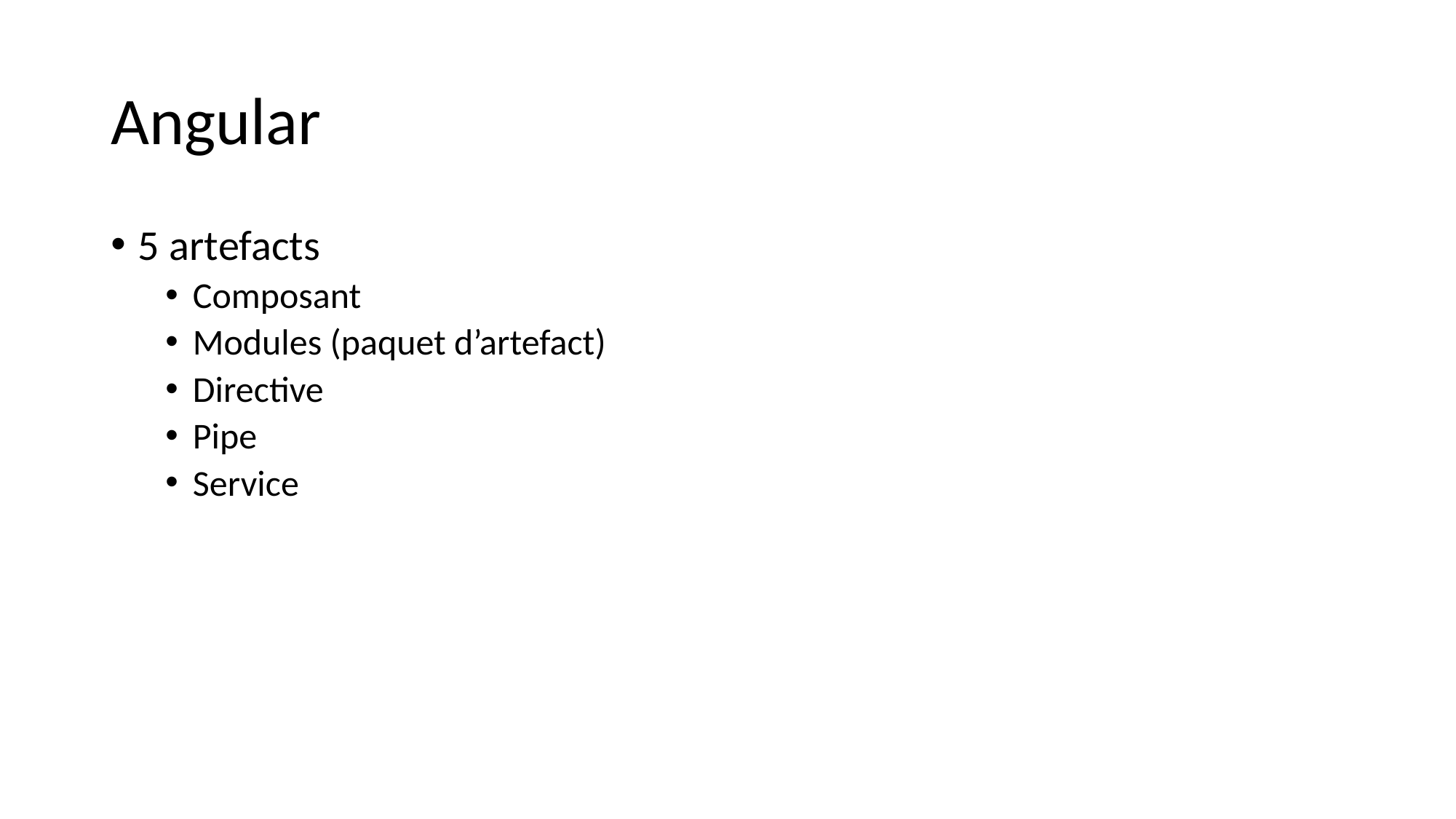

# Angular
5 artefacts
Composant
Modules (paquet d’artefact)
Directive
Pipe
Service